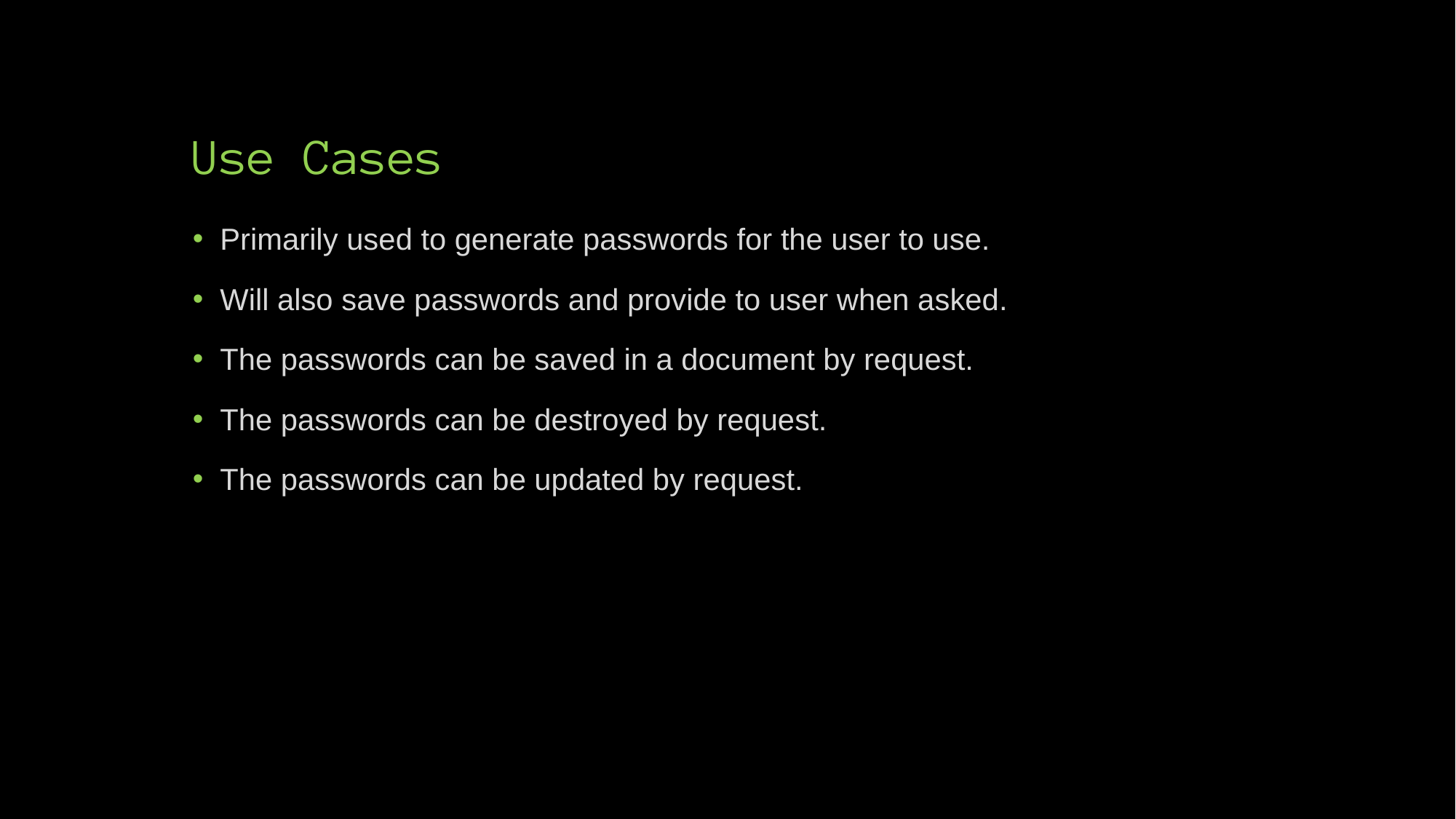

# Use Cases
Primarily used to generate passwords for the user to use.
Will also save passwords and provide to user when asked.
The passwords can be saved in a document by request.
The passwords can be destroyed by request.
The passwords can be updated by request.